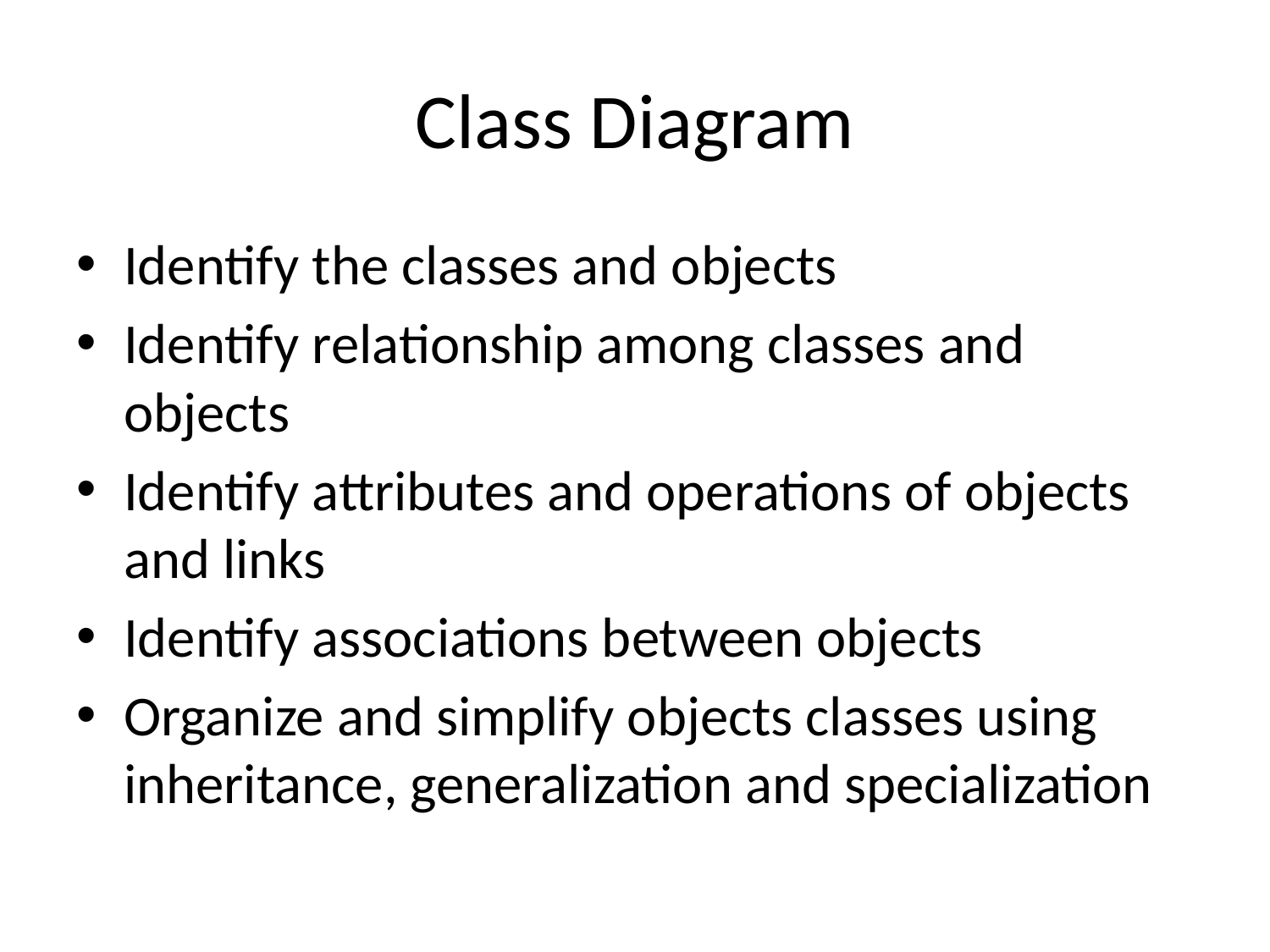

# Class Diagram
Identify the classes and objects
Identify relationship among classes and objects
Identify attributes and operations of objects and links
Identify associations between objects
Organize and simplify objects classes using inheritance, generalization and specialization